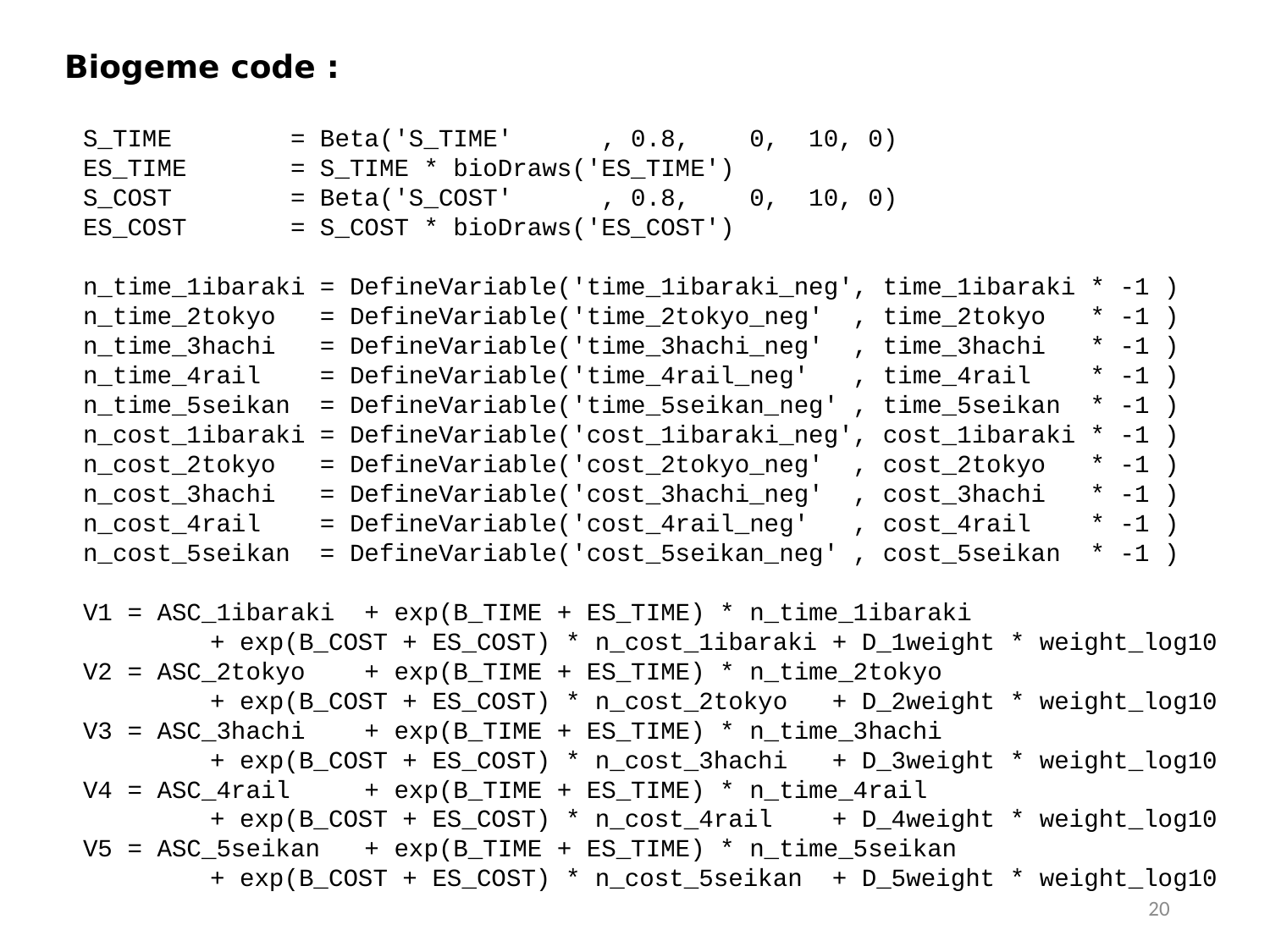

Biogeme code :
S_TIME        = Beta('S_TIME'      , 0.8,    0,  10, 0)
ES_TIME       = S_TIME * bioDraws('ES_TIME')
S_COST        = Beta('S_COST'      , 0.8,    0,  10, 0)
ES_COST       = S_COST * bioDraws('ES_COST')

n_time_1ibaraki = DefineVariable('time_1ibaraki_neg', time_1ibaraki * -1 )
n_time_2tokyo   = DefineVariable('time_2tokyo_neg'  , time_2tokyo   * -1 )
n_time_3hachi   = DefineVariable('time_3hachi_neg'  , time_3hachi   * -1 )
n_time_4rail    = DefineVariable('time_4rail_neg'   , time_4rail    * -1 )
n_time_5seikan  = DefineVariable('time_5seikan_neg' , time_5seikan  * -1 )
n_cost_1ibaraki = DefineVariable('cost_1ibaraki_neg', cost_1ibaraki * -1 )
n_cost_2tokyo   = DefineVariable('cost_2tokyo_neg'  , cost_2tokyo   * -1 )
n_cost_3hachi   = DefineVariable('cost_3hachi_neg'  , cost_3hachi   * -1 )
n_cost_4rail    = DefineVariable('cost_4rail_neg'   , cost_4rail    * -1 )
n_cost_5seikan  = DefineVariable('cost_5seikan_neg' , cost_5seikan  * -1 )

V1 = ASC_1ibaraki  + exp(B_TIME + ES_TIME) * n_time_1ibaraki
	+ exp(B_COST + ES_COST) * n_cost_1ibaraki + D_1weight * weight_log10
V2 = ASC_2tokyo    + exp(B_TIME + ES_TIME) * n_time_2tokyo
	+ exp(B_COST + ES_COST) * n_cost_2tokyo   + D_2weight * weight_log10
V3 = ASC_3hachi    + exp(B_TIME + ES_TIME) * n_time_3hachi
	+ exp(B_COST + ES_COST) * n_cost_3hachi   + D_3weight * weight_log10
V4 = ASC_4rail     + exp(B_TIME + ES_TIME) * n_time_4rail
	+ exp(B_COST + ES_COST) * n_cost_4rail    + D_4weight * weight_log10
V5 = ASC_5seikan   + exp(B_TIME + ES_TIME) * n_time_5seikan
	+ exp(B_COST + ES_COST) * n_cost_5seikan  + D_5weight * weight_log10
20